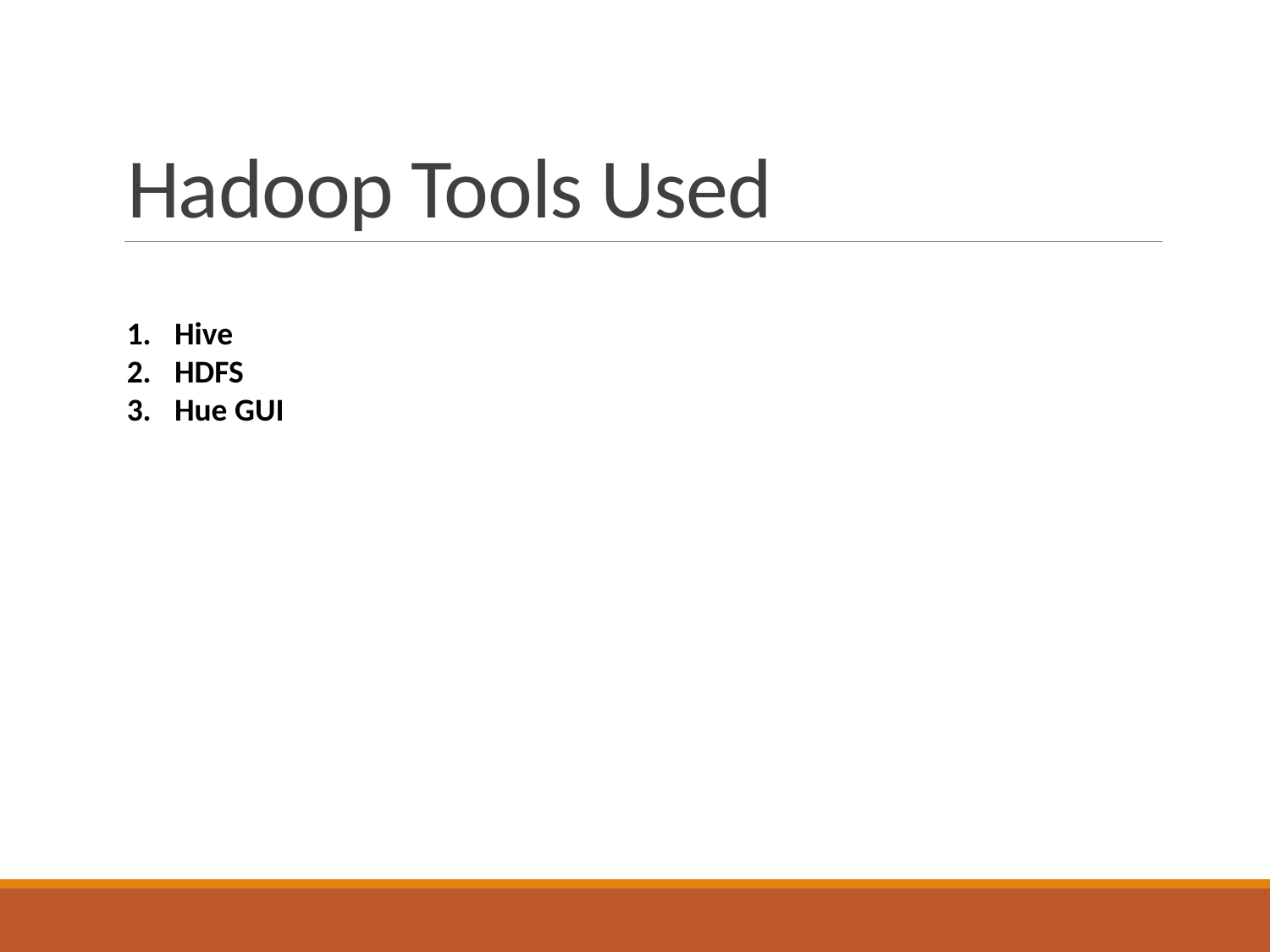

# Hadoop Tools Used
Hive
HDFS
Hue GUI